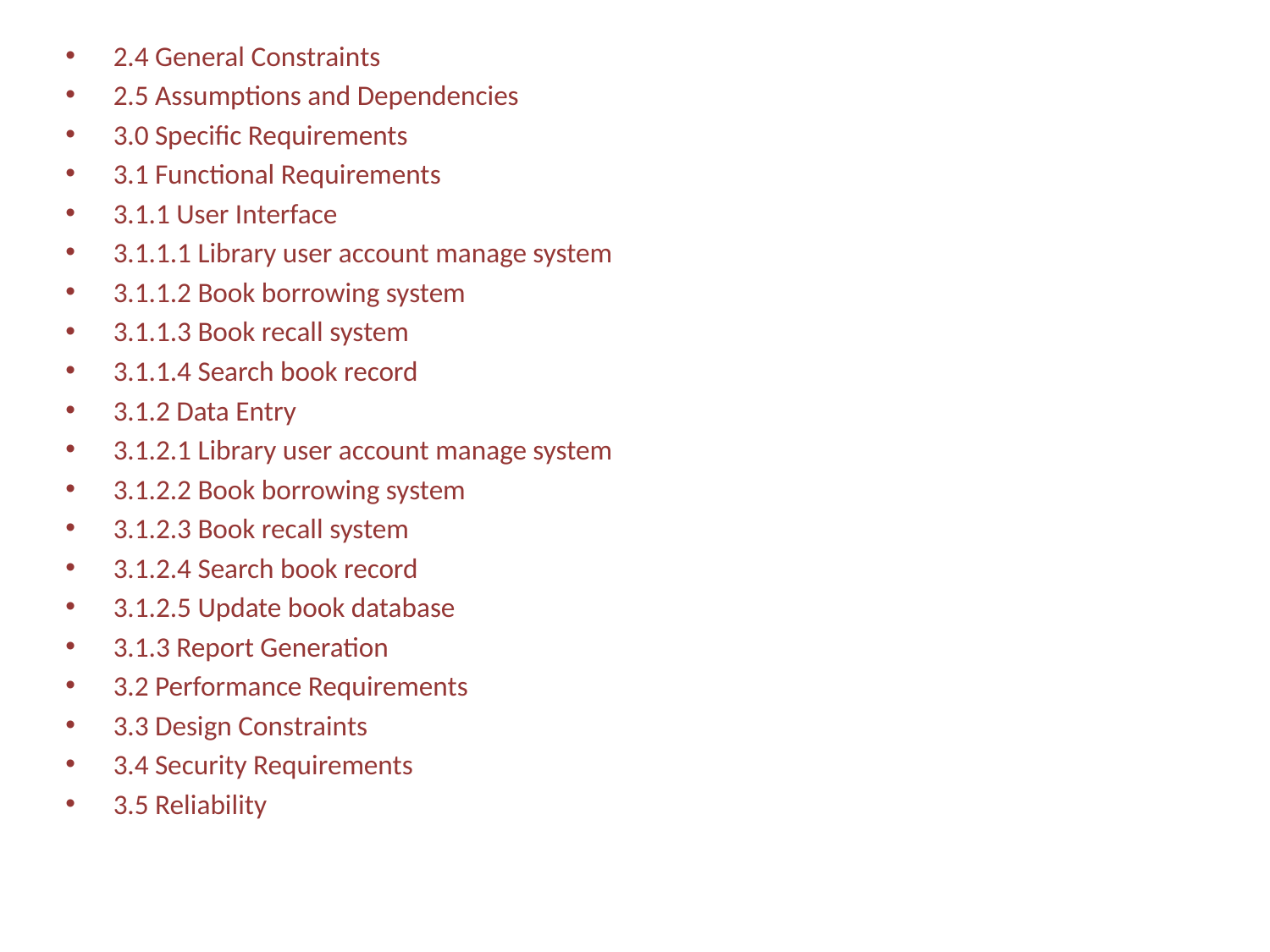

2.4 General Constraints
2.5 Assumptions and Dependencies
3.0 Specific Requirements
3.1 Functional Requirements
3.1.1 User Interface
3.1.1.1 Library user account manage system
3.1.1.2 Book borrowing system
3.1.1.3 Book recall system
3.1.1.4 Search book record
3.1.2 Data Entry
3.1.2.1 Library user account manage system
3.1.2.2 Book borrowing system
3.1.2.3 Book recall system
3.1.2.4 Search book record
3.1.2.5 Update book database
3.1.3 Report Generation
3.2 Performance Requirements
3.3 Design Constraints
3.4 Security Requirements
3.5 Reliability

#